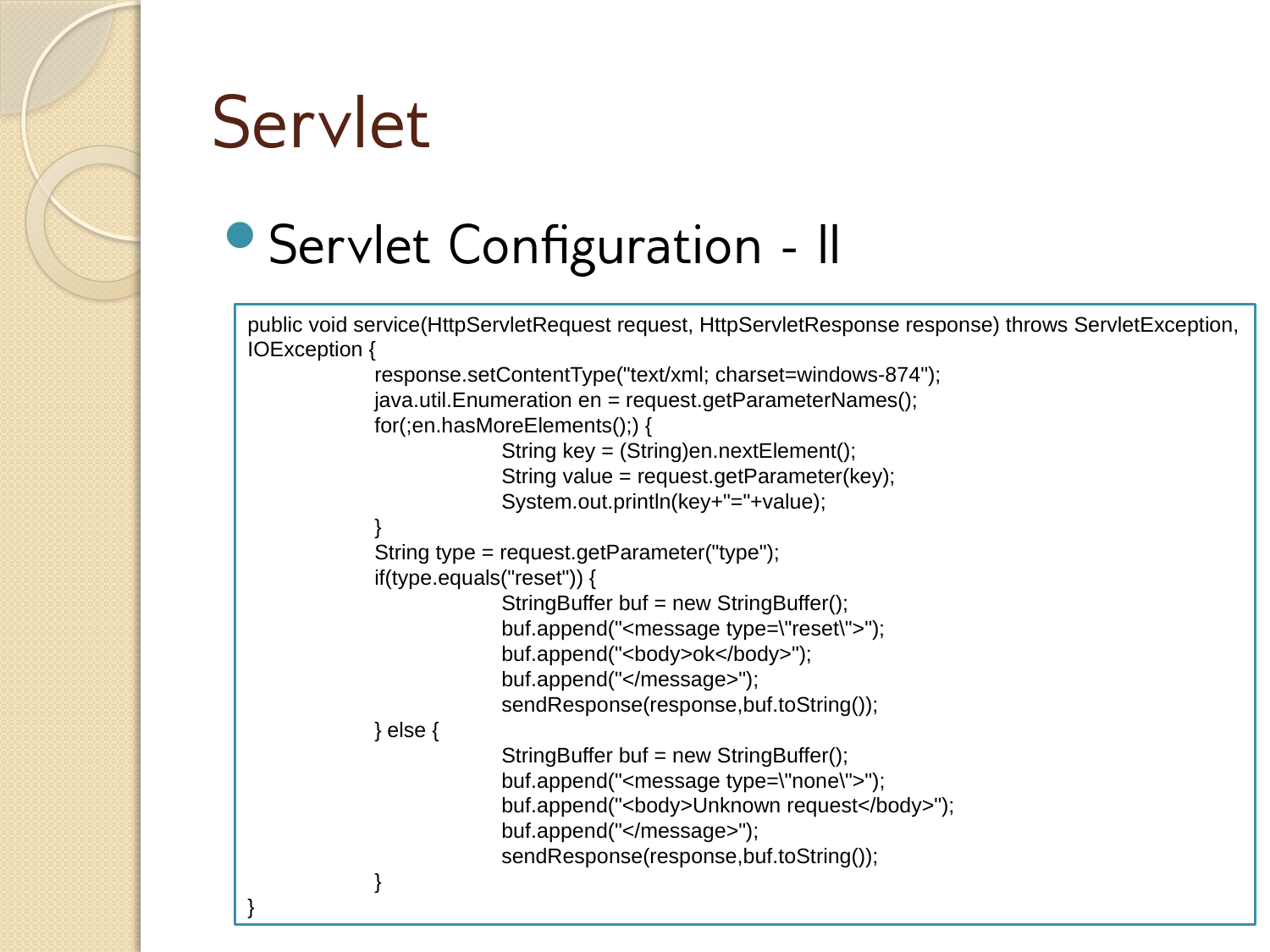

# Servlet
Servlet Configuration - II

public void service(HttpServletRequest request, HttpServletResponse response) throws ServletException, IOException {
	response.setContentType("text/xml; charset=windows-874");
	java.util.Enumeration en = request.getParameterNames();
	for(;en.hasMoreElements();) {
		String key = (String)en.nextElement();
		String value = request.getParameter(key);
		System.out.println(key+"="+value);
	}
	String type = request.getParameter("type");
	if(type.equals("reset")) {
		StringBuffer buf = new StringBuffer();
		buf.append("<message type=\"reset\">");
		buf.append("<body>ok</body>");
		buf.append("</message>");
		sendResponse(response,buf.toString());
	} else {
		StringBuffer buf = new StringBuffer();
		buf.append("<message type=\"none\">");
		buf.append("<body>Unknown request</body>");
		buf.append("</message>");
		sendResponse(response,buf.toString());
	}
}